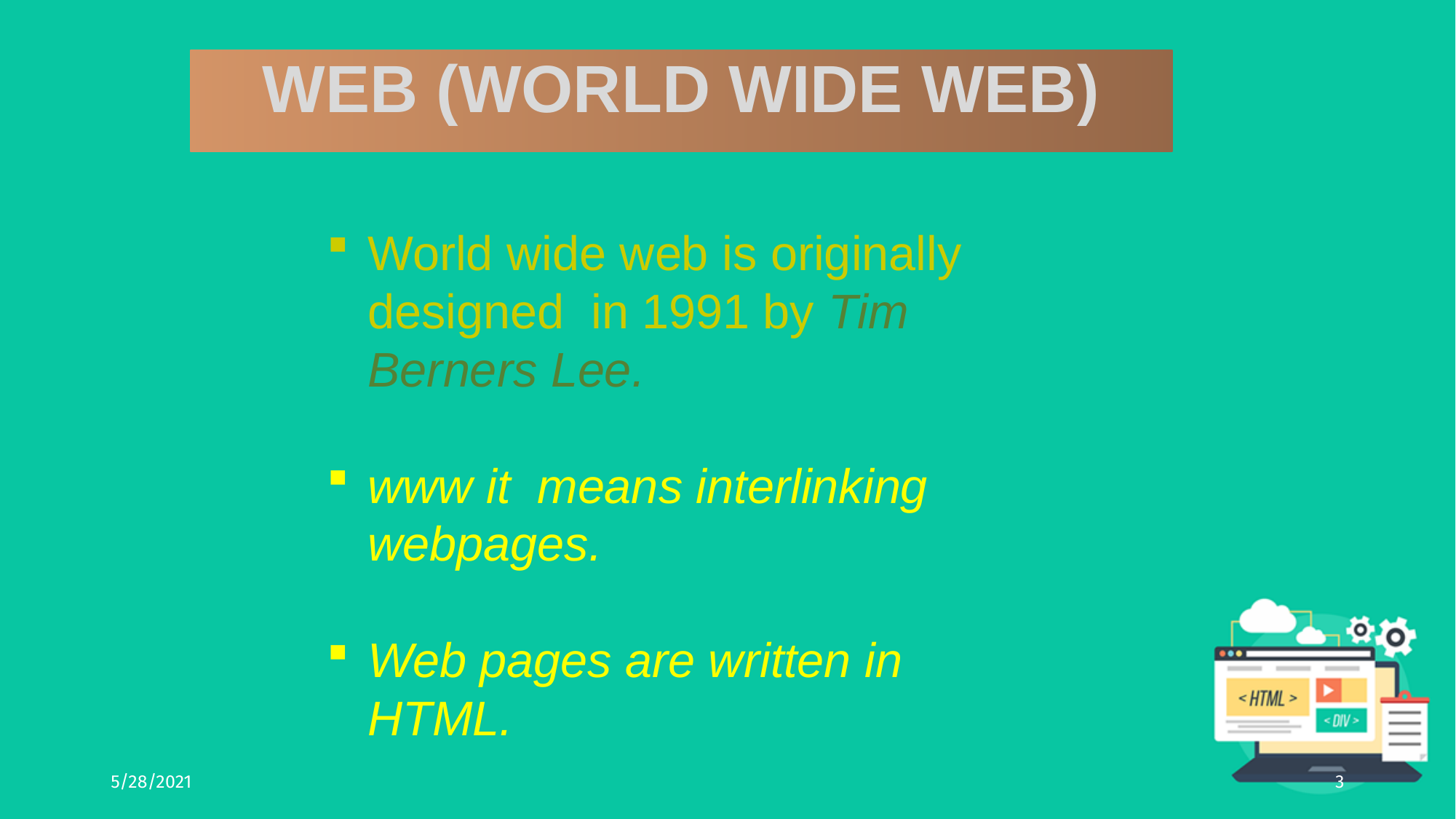

WEB (WORLD WIDE WEB)
World wide web is originally designed  in 1991 by Tim Berners Lee.

www it  means interlinking webpages.

Web pages are written in  HTML.

5/28/2021
3